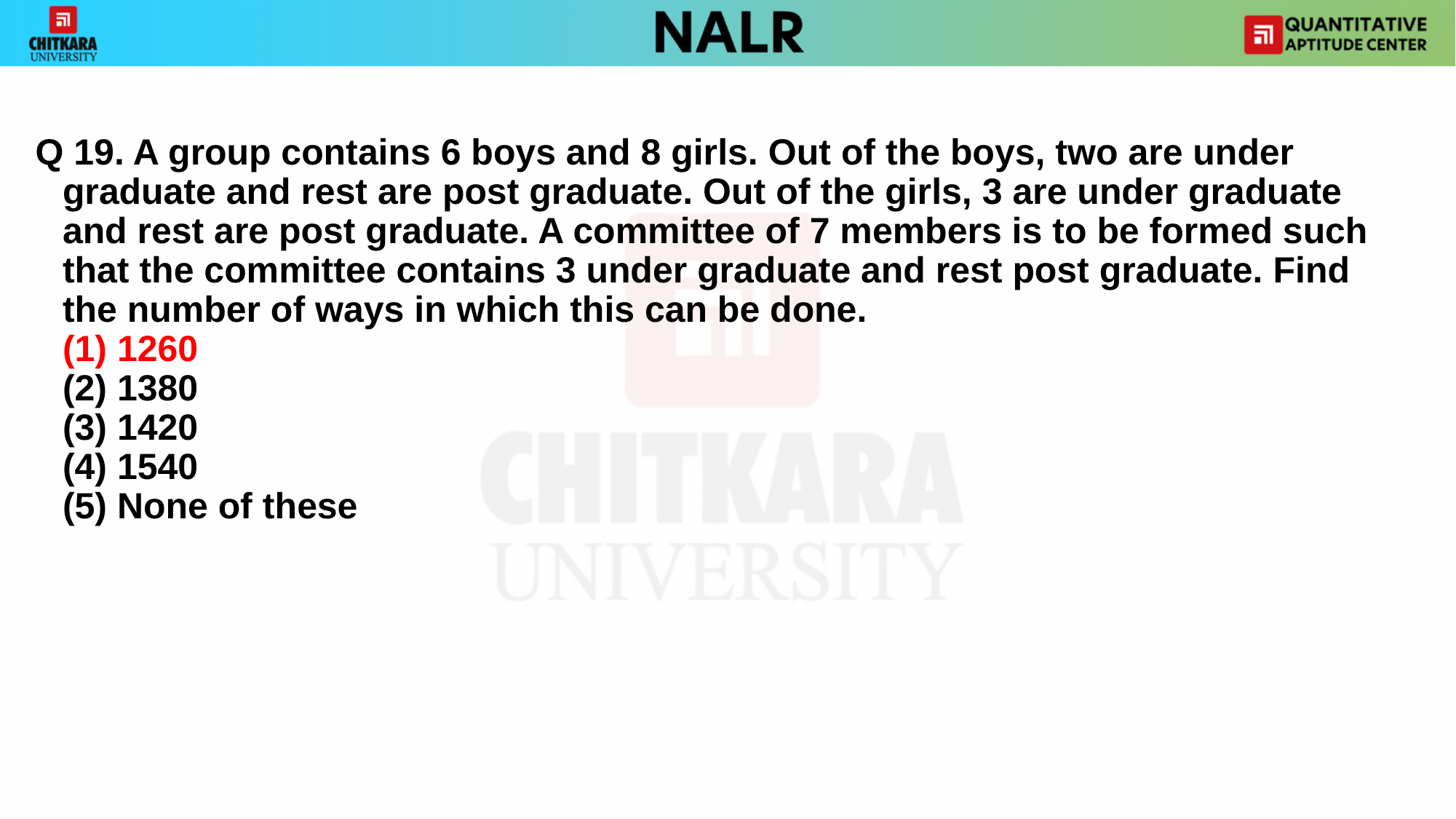

Q 19. A group contains 6 boys and 8 girls. Out of the boys, two are under graduate and rest are post graduate. Out of the girls, 3 are under graduate and rest are post graduate. A committee of 7 members is to be formed such that the committee contains 3 under graduate and rest post graduate. Find the number of ways in which this can be done.
	(1) 1260
	(2) 1380
	(3) 1420
	(4) 1540
	(5) None of these